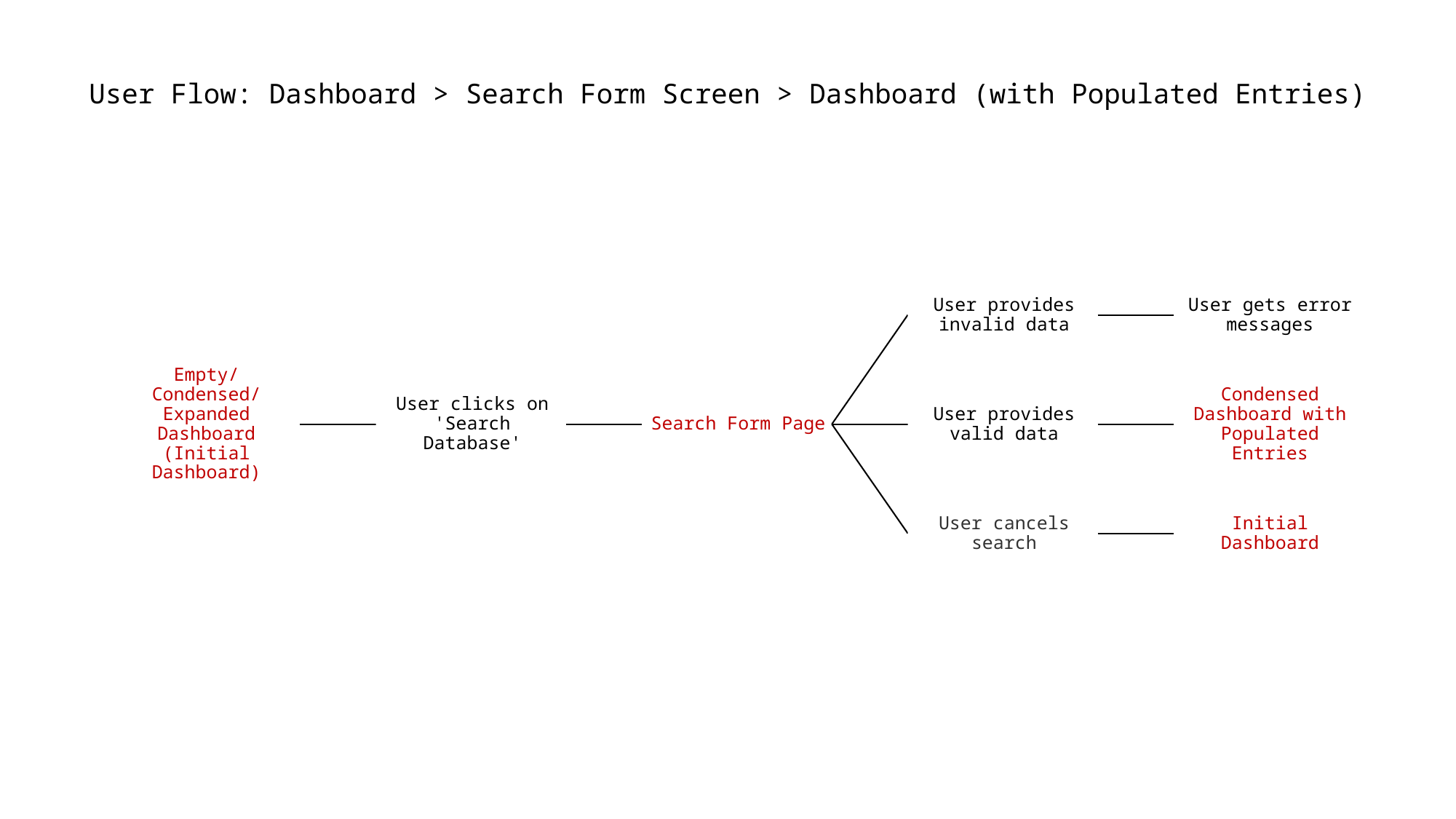

User Flow: Dashboard > Search Form Screen > Dashboard (with Populated Entries)
Empty/Condensed/Expanded Dashboard (Initial Dashboard)

User clicks on 'Search Database'

Search Form Page

User provides invalid data

User gets error messages

User provides valid data

Condensed Dashboard with Populated Entries

User cancels search

Initial Dashboard